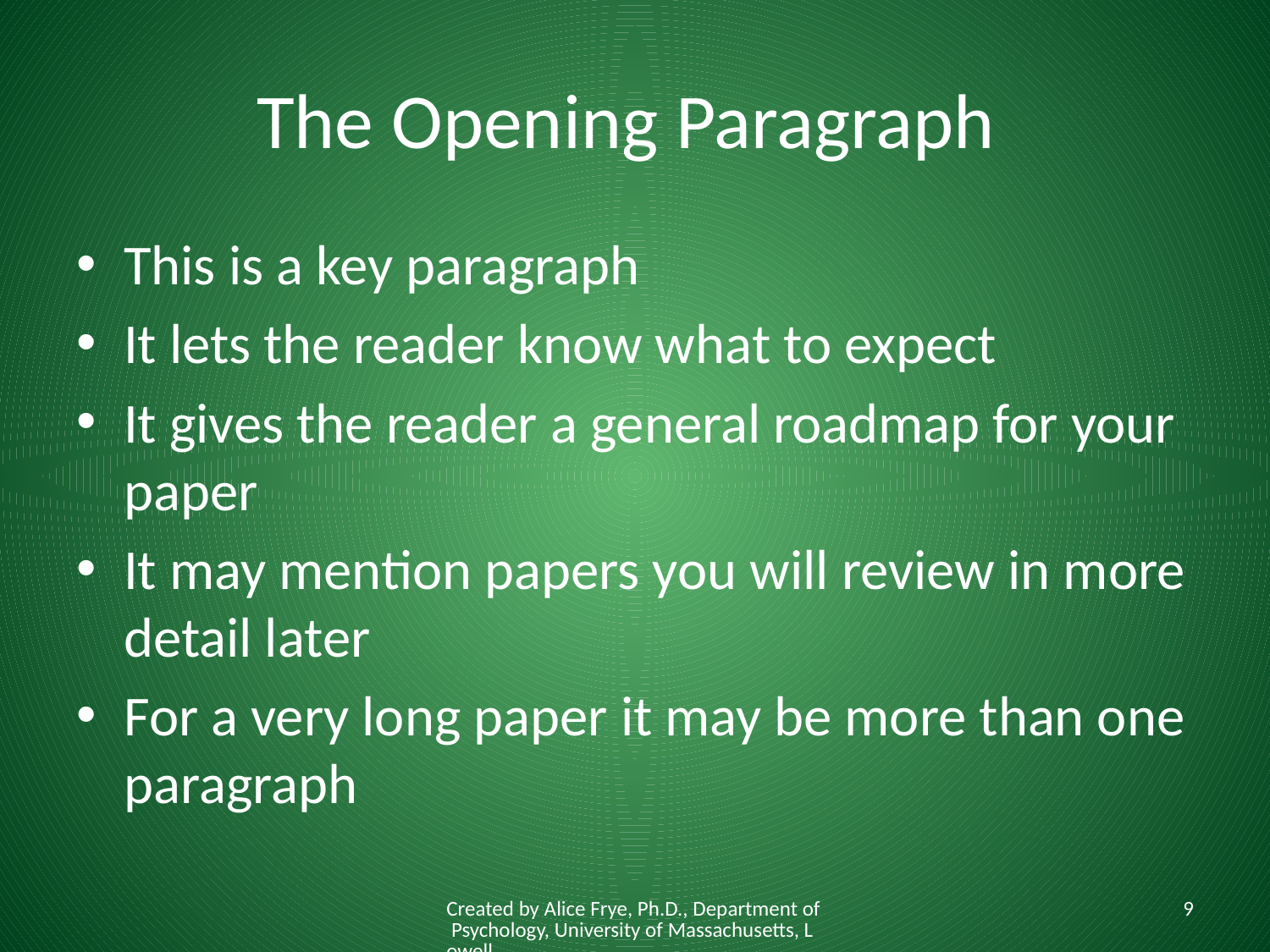

# The Opening Paragraph
This is a key paragraph
It lets the reader know what to expect
It gives the reader a general roadmap for your paper
It may mention papers you will review in more detail later
For a very long paper it may be more than one paragraph
Created by Alice Frye, Ph.D., Department of Psychology, University of Massachusetts, Lowell
9